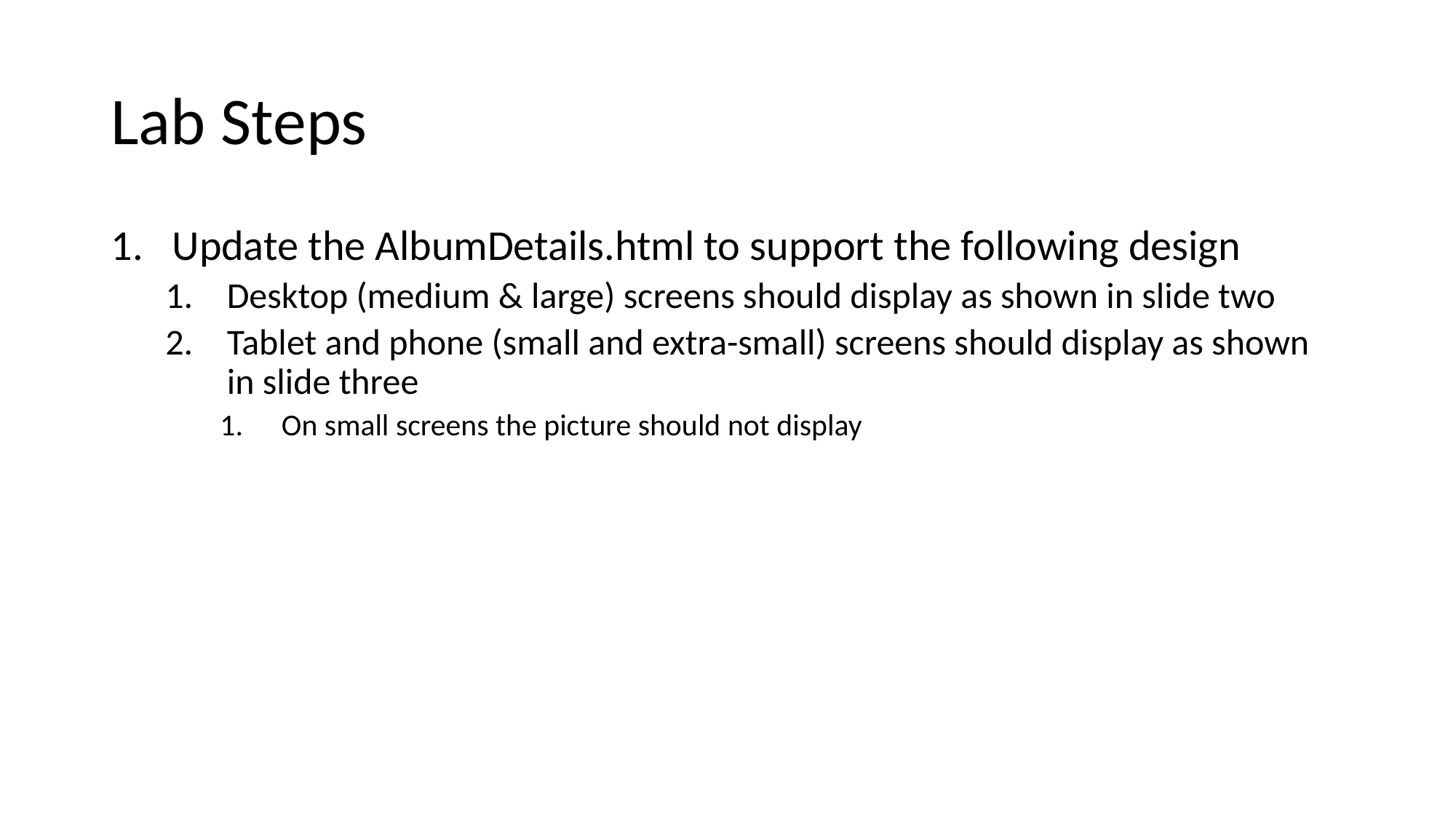

# Lab Steps
Update the AlbumDetails.html to support the following design
Desktop (medium & large) screens should display as shown in slide two
Tablet and phone (small and extra-small) screens should display as shown in slide three
On small screens the picture should not display